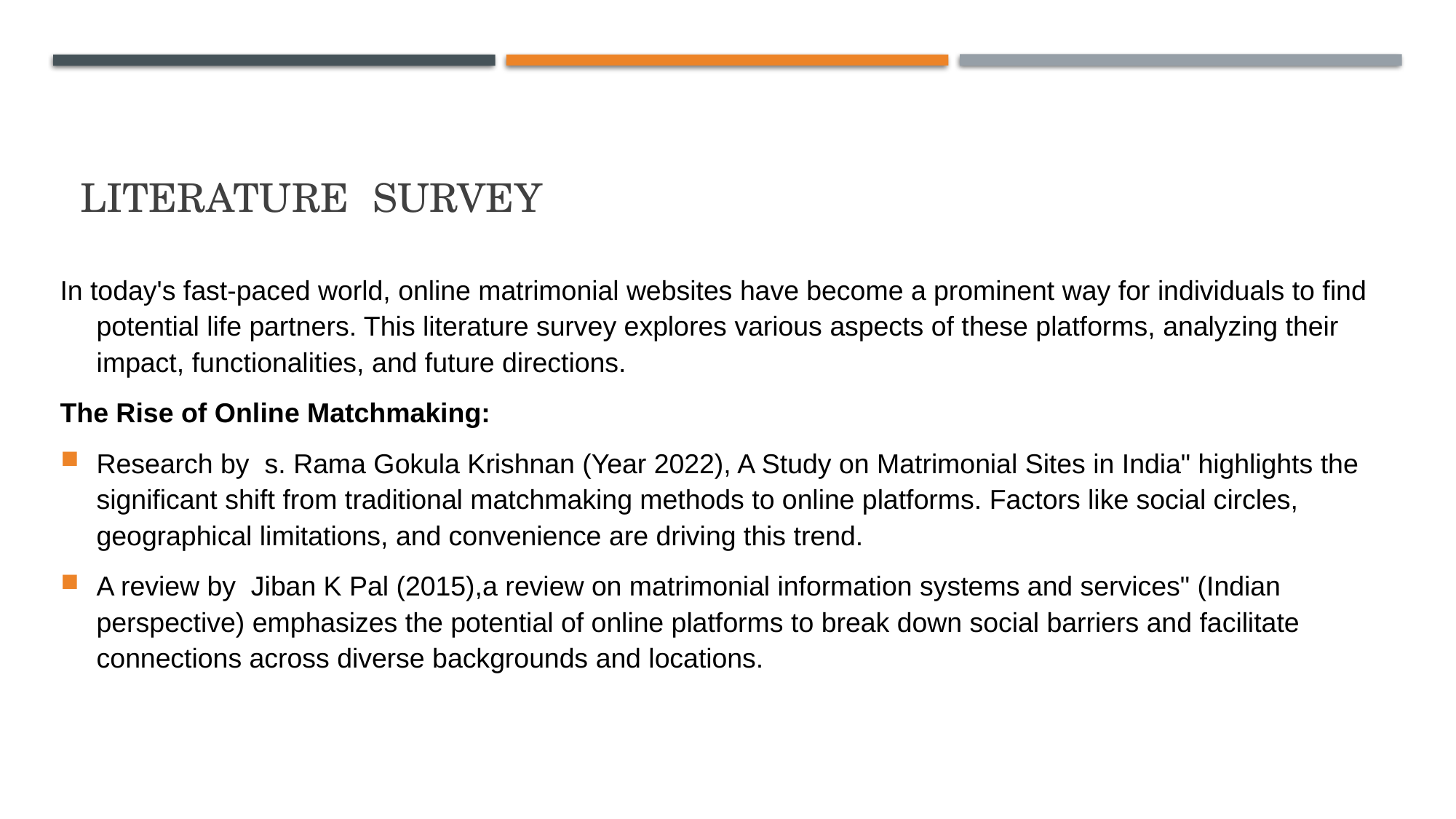

# LITERATURE  survey
In today's fast-paced world, online matrimonial websites have become a prominent way for individuals to find potential life partners. This literature survey explores various aspects of these platforms, analyzing their impact, functionalities, and future directions.
The Rise of Online Matchmaking:
Research by  s. Rama Gokula Krishnan (Year 2022), A Study on Matrimonial Sites in India" highlights the significant shift from traditional matchmaking methods to online platforms. Factors like social circles, geographical limitations, and convenience are driving this trend.
A review by  Jiban K Pal (2015),a review on matrimonial information systems and services" (Indian perspective) emphasizes the potential of online platforms to break down social barriers and facilitate connections across diverse backgrounds and locations.